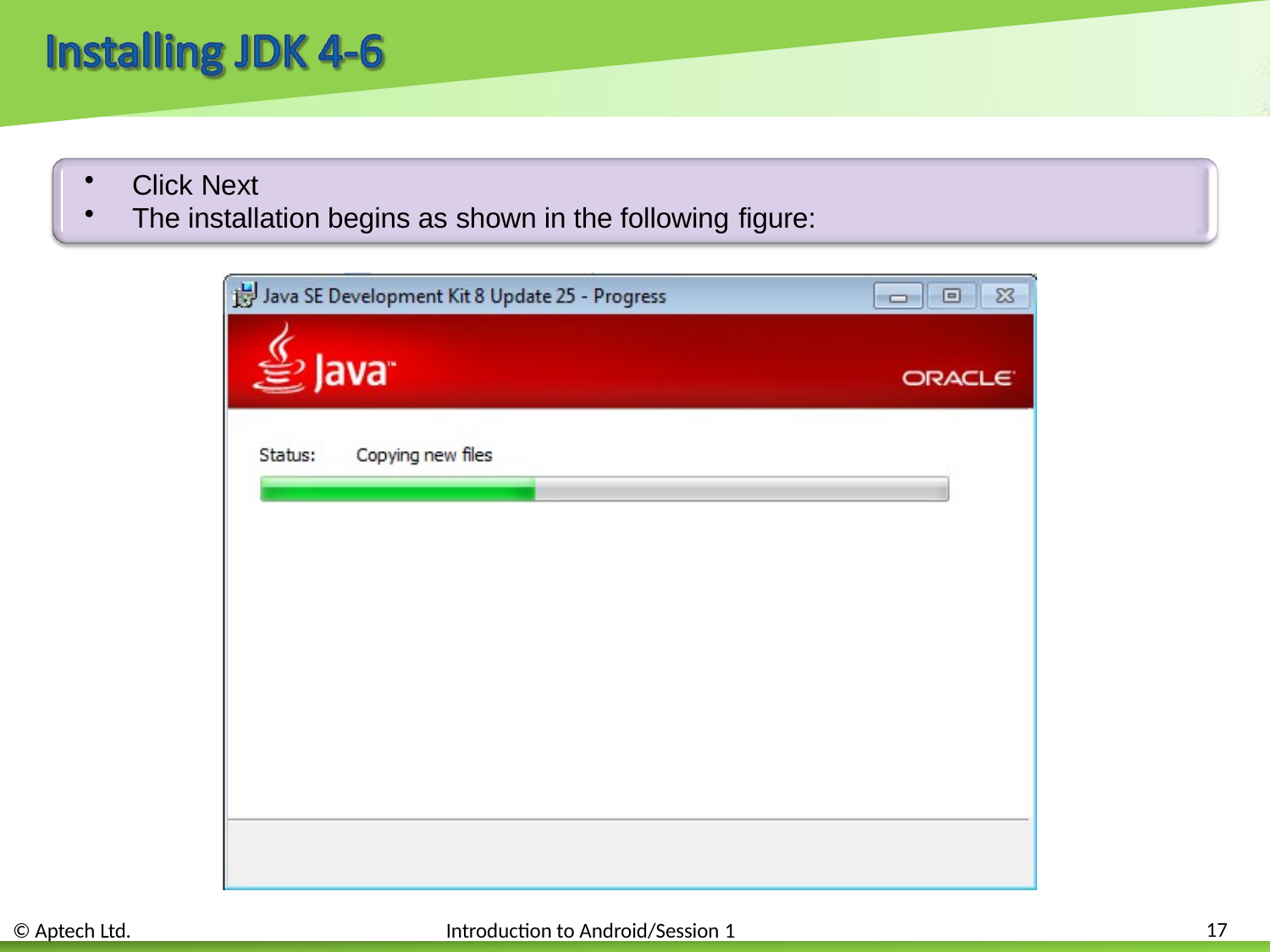

Click Next
The installation begins as shown in the following figure:

17
© Aptech Ltd.
Introduction to Android/Session 1